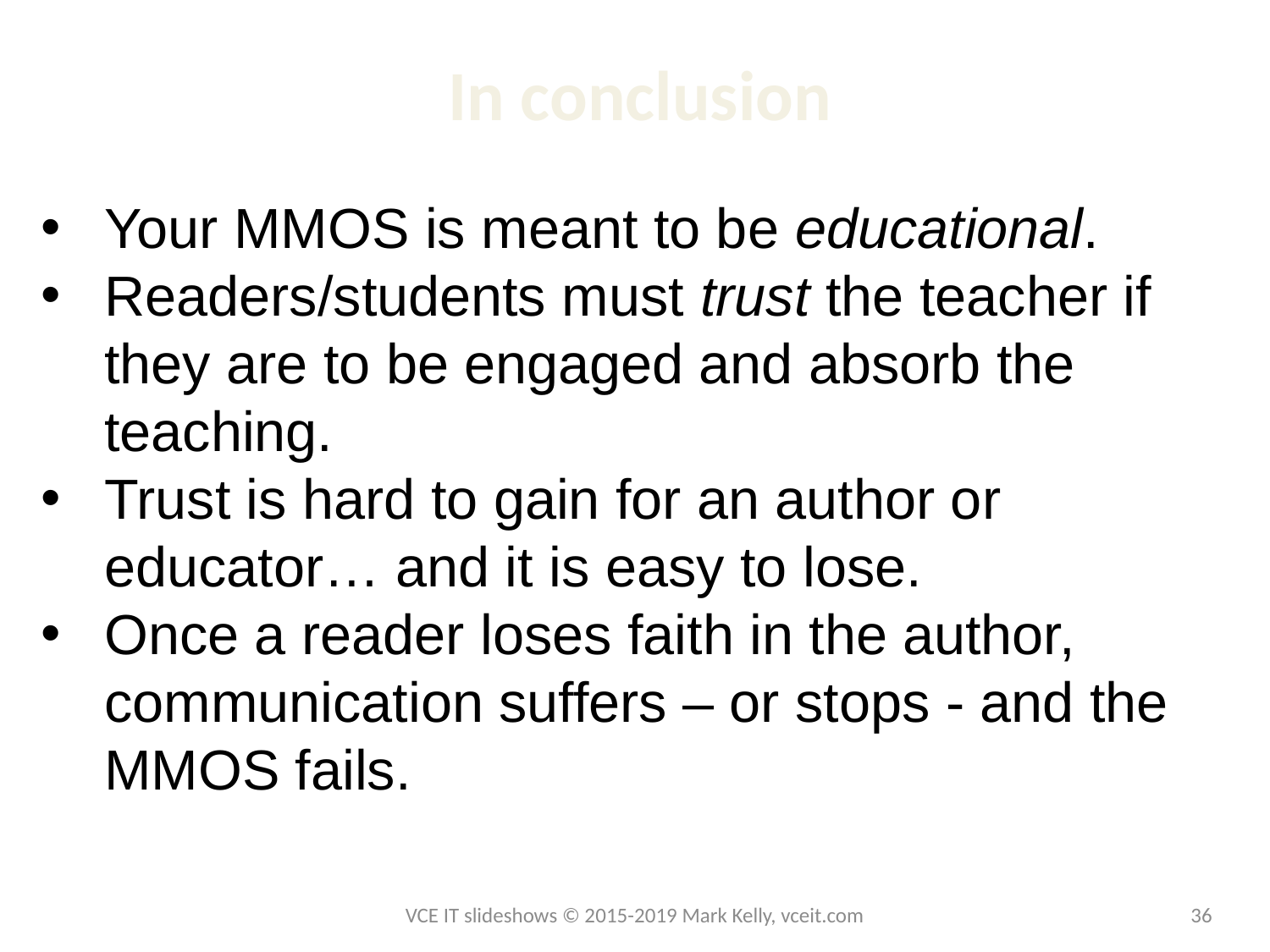

# In conclusion
Your MMOS is meant to be educational.
Readers/students must trust the teacher if they are to be engaged and absorb the teaching.
Trust is hard to gain for an author or educator… and it is easy to lose.
Once a reader loses faith in the author, communication suffers – or stops - and the MMOS fails.

VCE IT slideshows © 2015-2019 Mark Kelly, vceit.com
36